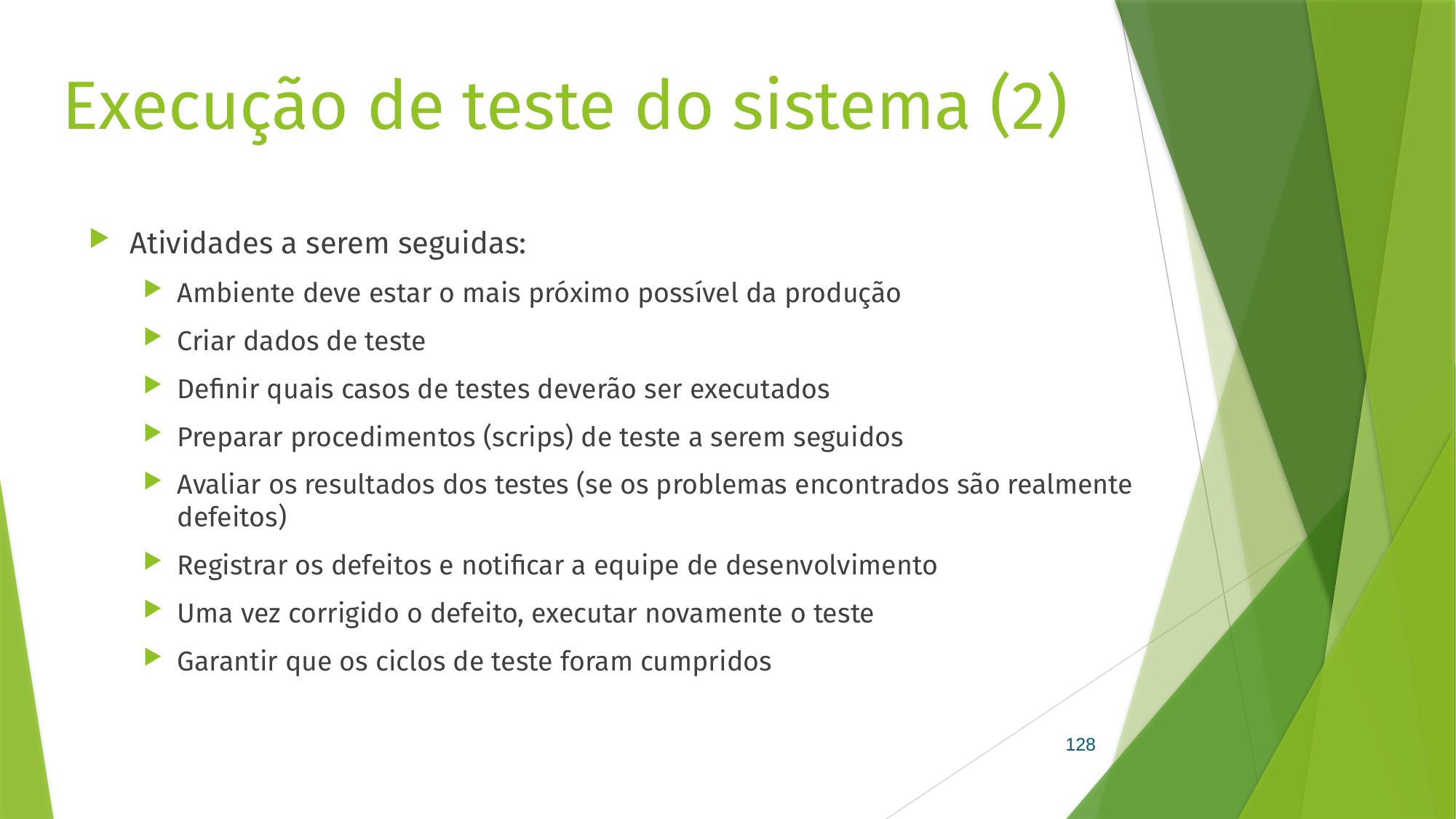

# Execução de teste do sistema (2)
Atividades a serem seguidas:
Ambiente deve estar o mais próximo possível da produção
Criar dados de teste
Definir quais casos de testes deverão ser executados
Preparar procedimentos (scrips) de teste a serem seguidos
Avaliar os resultados dos testes (se os problemas encontrados são realmente defeitos)
Registrar os defeitos e notificar a equipe de desenvolvimento
Uma vez corrigido o defeito, executar novamente o teste
Garantir que os ciclos de teste foram cumpridos

128